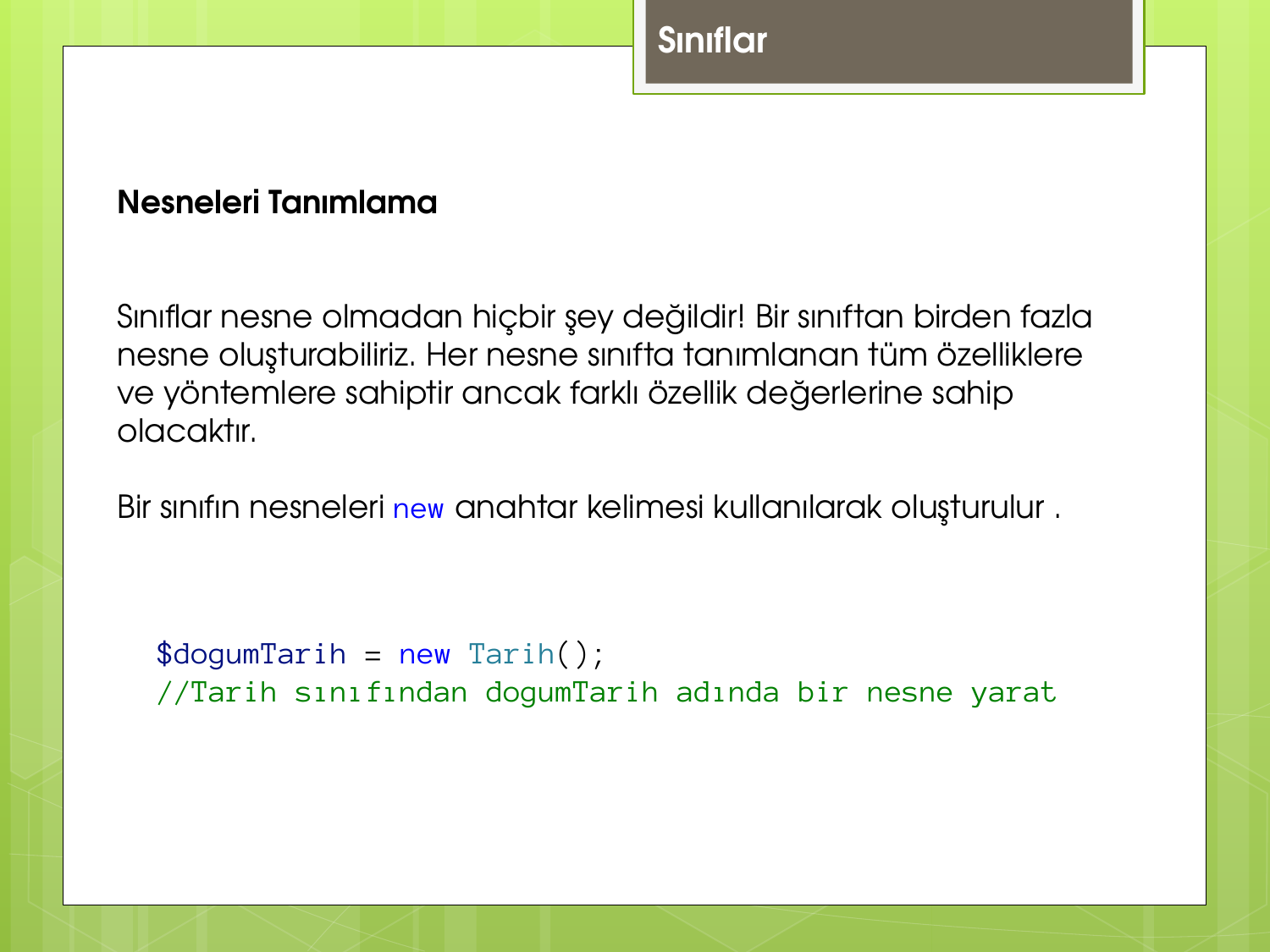

Sınıflar
Nesneleri Tanımlama

Sınıflar nesne olmadan hiçbir şey değildir! Bir sınıftan birden fazla nesne oluşturabiliriz. Her nesne sınıfta tanımlanan tüm özelliklere ve yöntemlere sahiptir ancak farklı özellik değerlerine sahip olacaktır.

Bir sınıfın nesneleri new anahtar kelimesi kullanılarak oluşturulur .
$dogumTarih = new Tarih();
//Tarih sınıfından dogumTarih adında bir nesne yarat